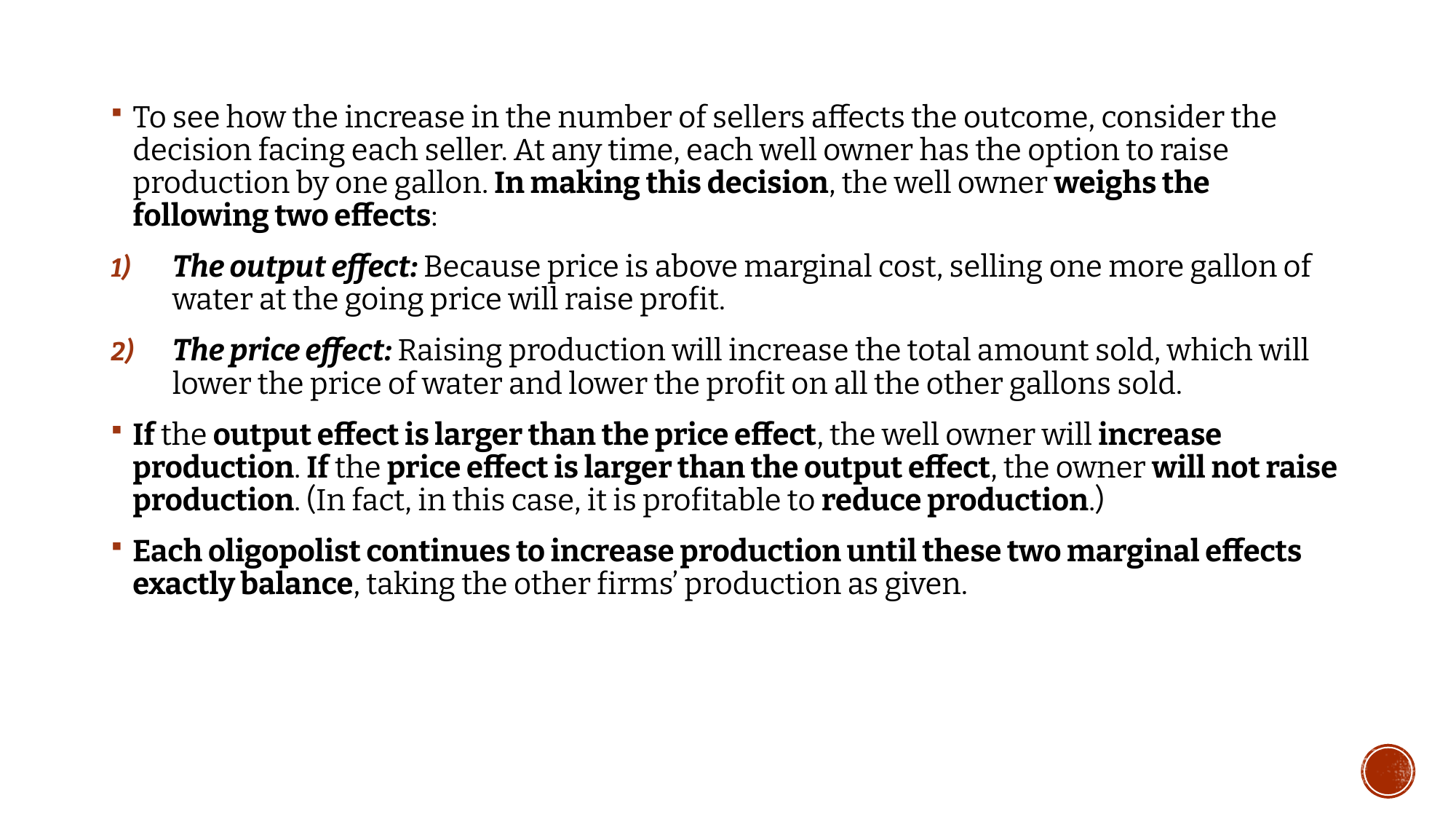

To see how the increase in the number of sellers affects the outcome, consider the decision facing each seller. At any time, each well owner has the option to raise production by one gallon. In making this decision, the well owner weighs the following two effects:
The output effect: Because price is above marginal cost, selling one more gallon of water at the going price will raise profit.
The price effect: Raising production will increase the total amount sold, which will lower the price of water and lower the profit on all the other gallons sold.
If the output effect is larger than the price effect, the well owner will increase production. If the price effect is larger than the output effect, the owner will not raise production. (In fact, in this case, it is profitable to reduce production.)
Each oligopolist continues to increase production until these two marginal effects exactly balance, taking the other firms’ production as given.